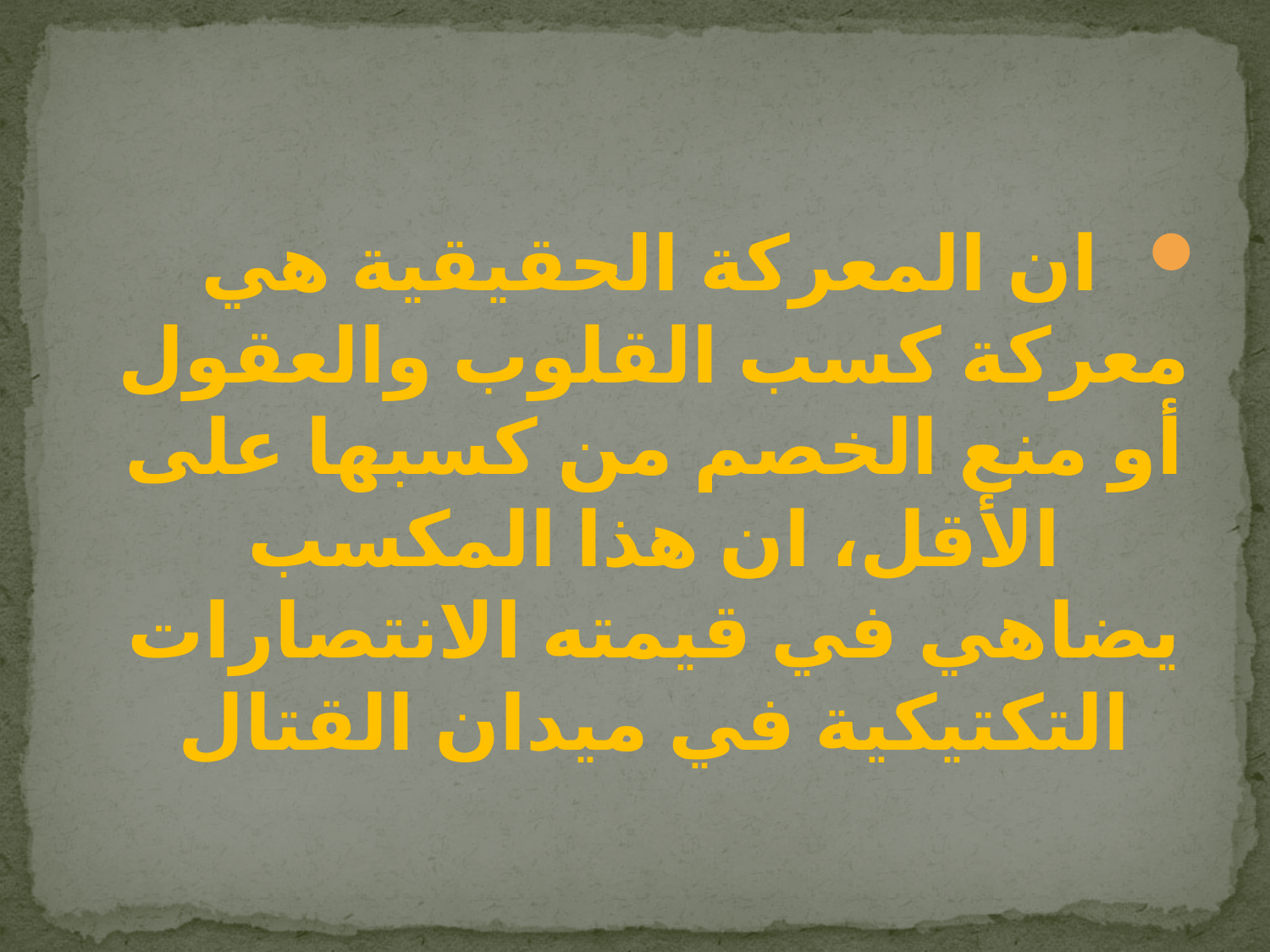

#
ان المعركة الحقيقية هي معركة كسب القلوب والعقول أو منع الخصم من كسبها على الأقل، ان هذا المكسب يضاهي في قيمته الانتصارات التكتيكية في ميدان القتال